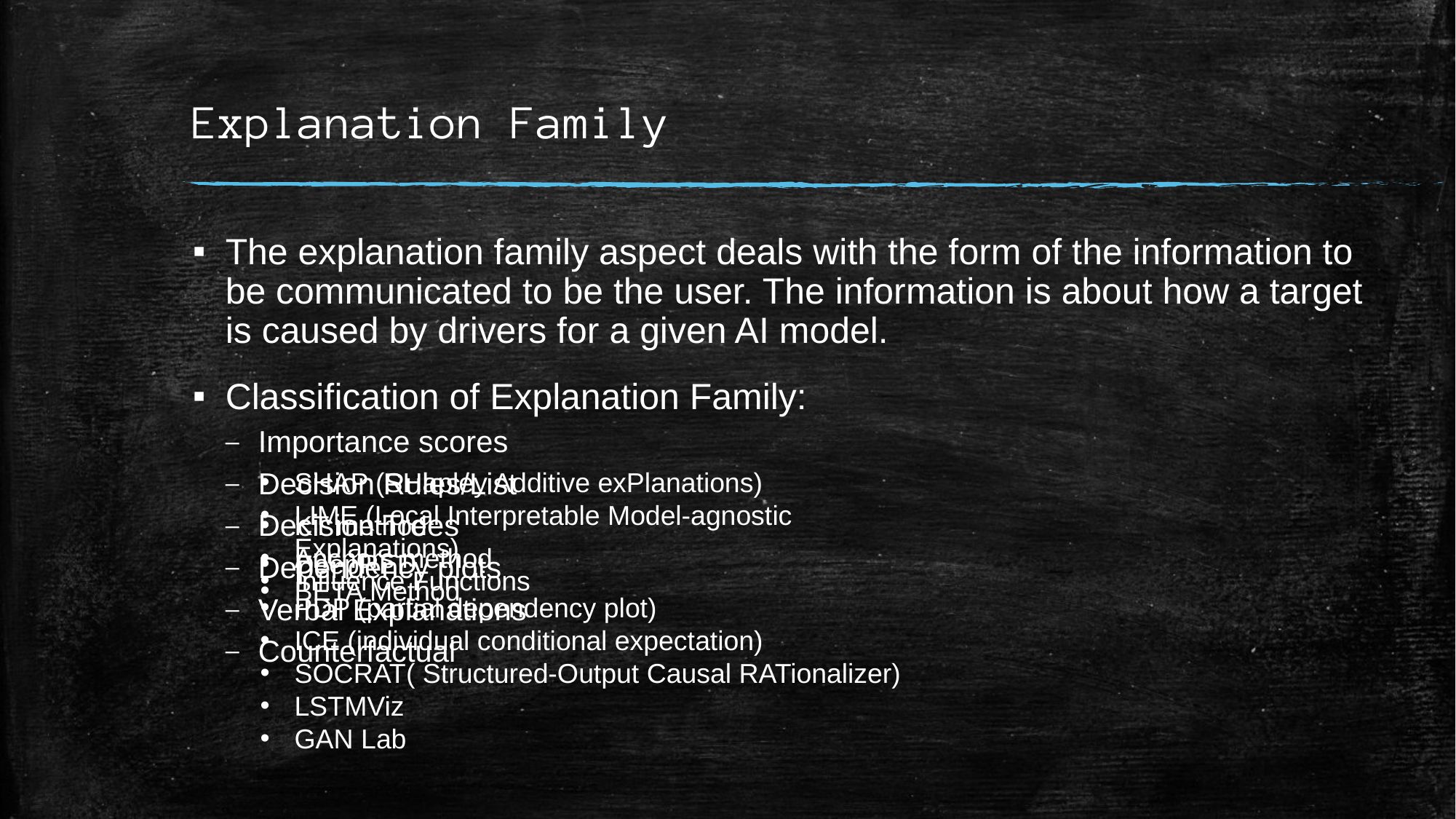

# Explanation Family
The explanation family aspect deals with the form of the information to be communicated to be the user. The information is about how a target is caused by drivers for a given AI model.
Classification of Explanation Family:
Importance scores
Decision Rules/List
Decision Trees
Dependency plots
Verbal Explanations
Counterfactual
SHAP (SHapley Additive exPlanations)
LIME (Local Interpretable Model-agnostic Explanations)
Influence Functions
KT method
Anchors method
BETA Method
DeepRED
PDP (partial dependency plot)
ICE (individual conditional expectation)
SOCRAT( Structured-Output Causal RATionalizer)
LSTMViz
GAN Lab